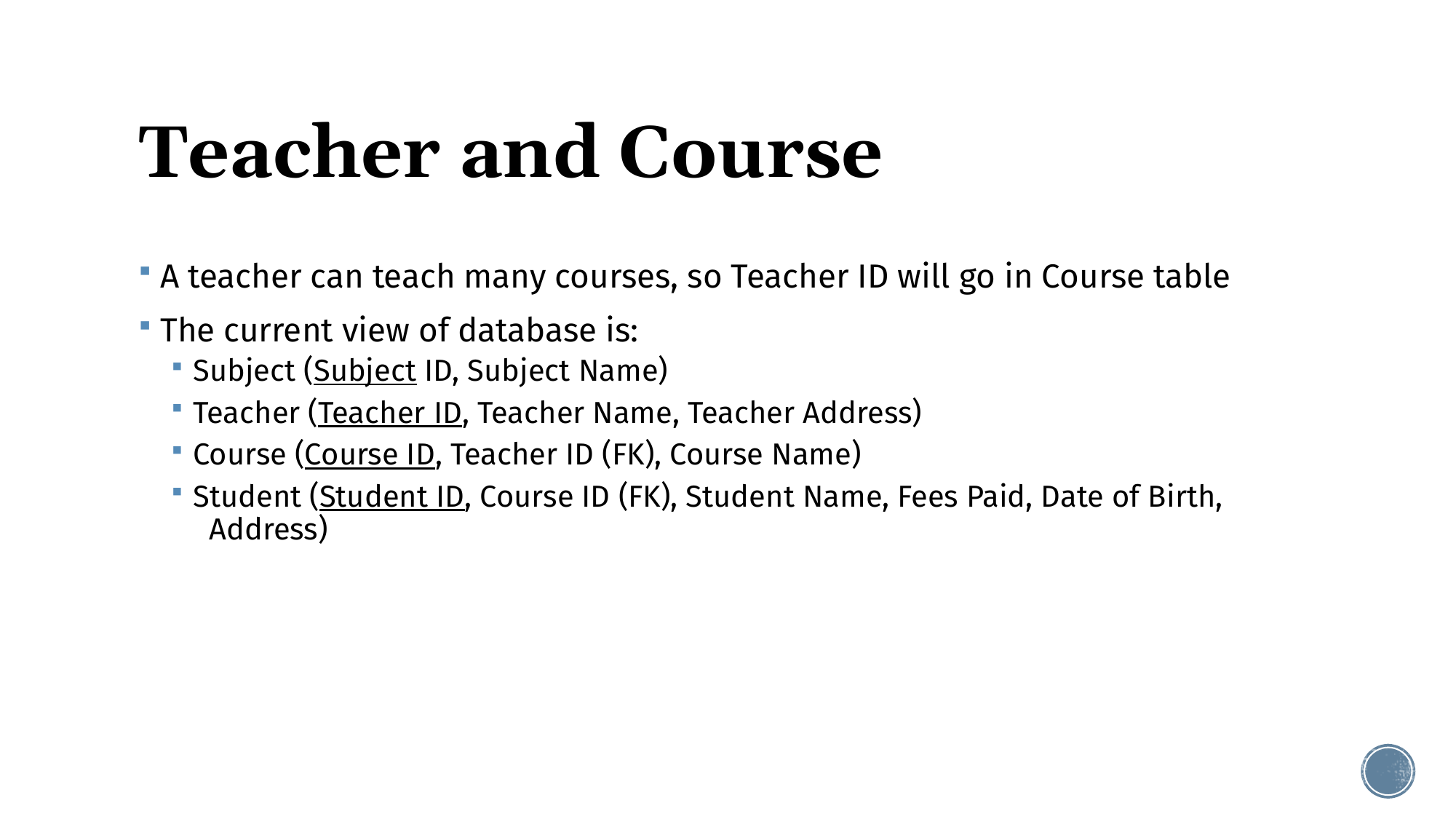

# Teacher and Course
A teacher can teach many courses, so Teacher ID will go in Course table
The current view of database is:
Subject (Subject ID, Subject Name)
Teacher (Teacher ID, Teacher Name, Teacher Address)
Course (Course ID, Teacher ID (FK), Course Name)
Student (Student ID, Course ID (FK), Student Name, Fees Paid, Date of Birth,     	       Address)